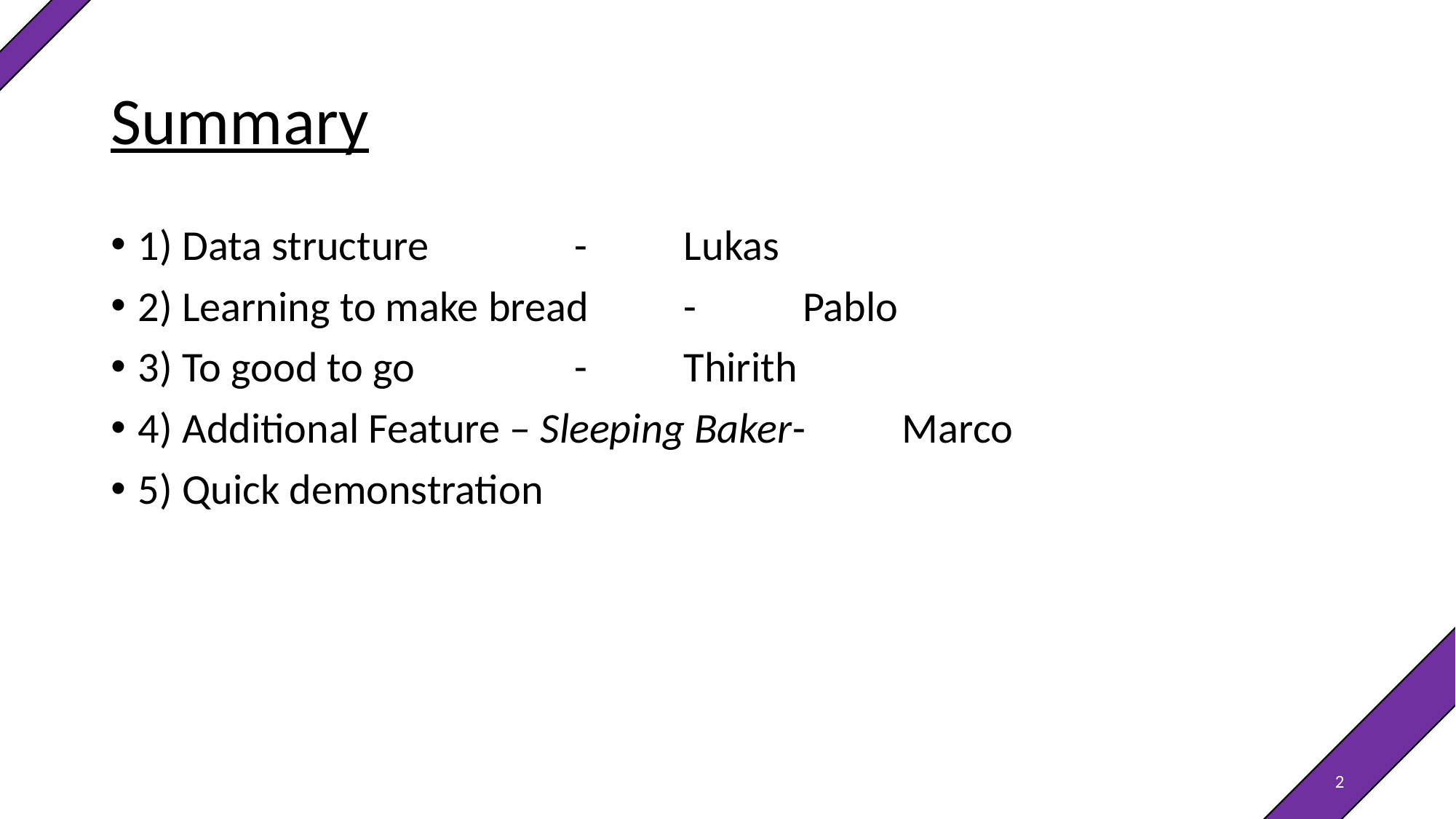

# Summary
1) Data structure		-	Lukas
2) Learning to make bread	-	 Pablo
3) To good to go 		-	Thirith
4) Additional Feature – Sleeping Baker	-	Marco
5) Quick demonstration

2